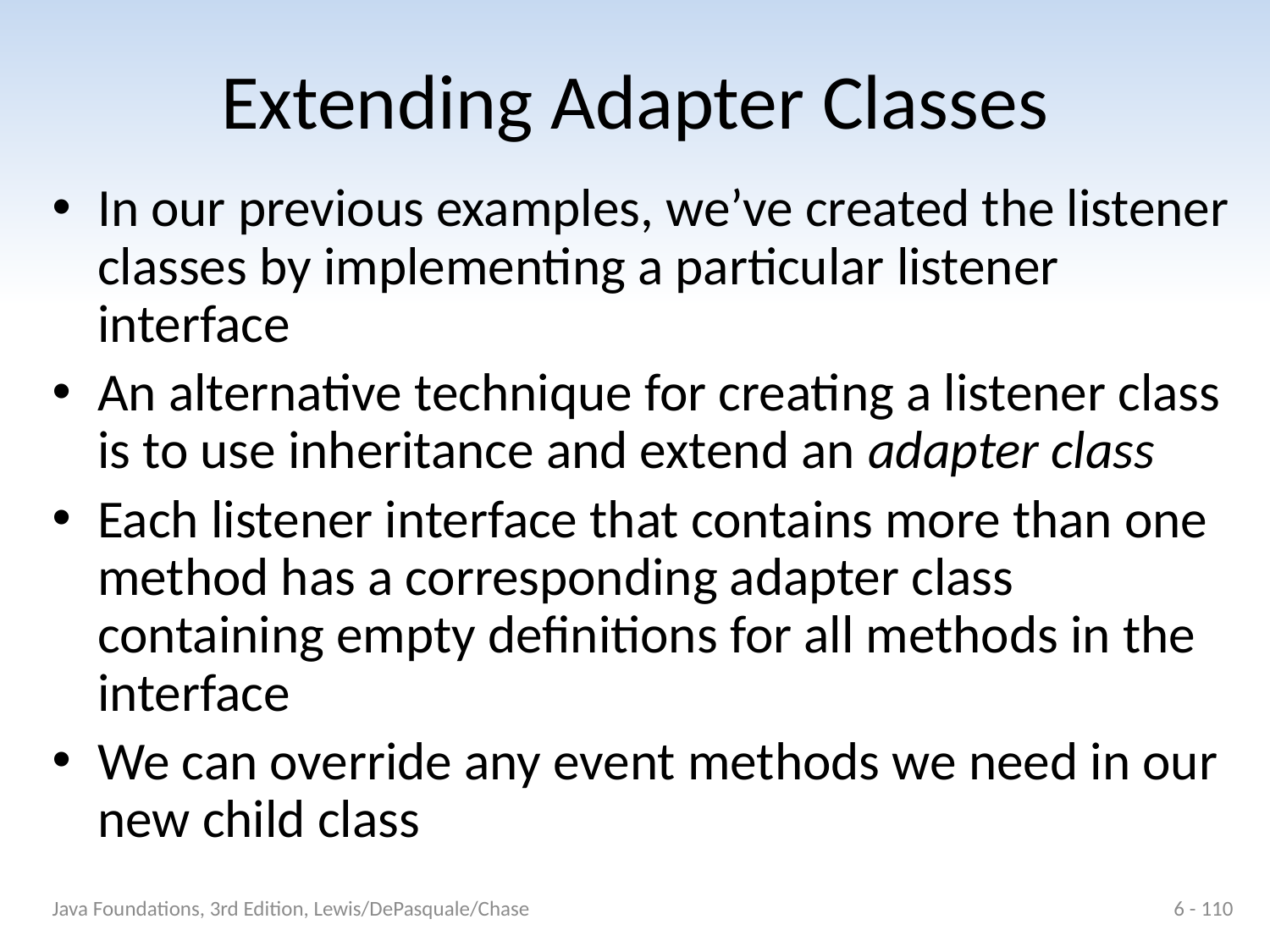

# Extending Adapter Classes
In our previous examples, we’ve created the listener classes by implementing a particular listener interface
An alternative technique for creating a listener class is to use inheritance and extend an adapter class
Each listener interface that contains more than one method has a corresponding adapter class containing empty definitions for all methods in the interface
We can override any event methods we need in our new child class
Java Foundations, 3rd Edition, Lewis/DePasquale/Chase
6 - 110